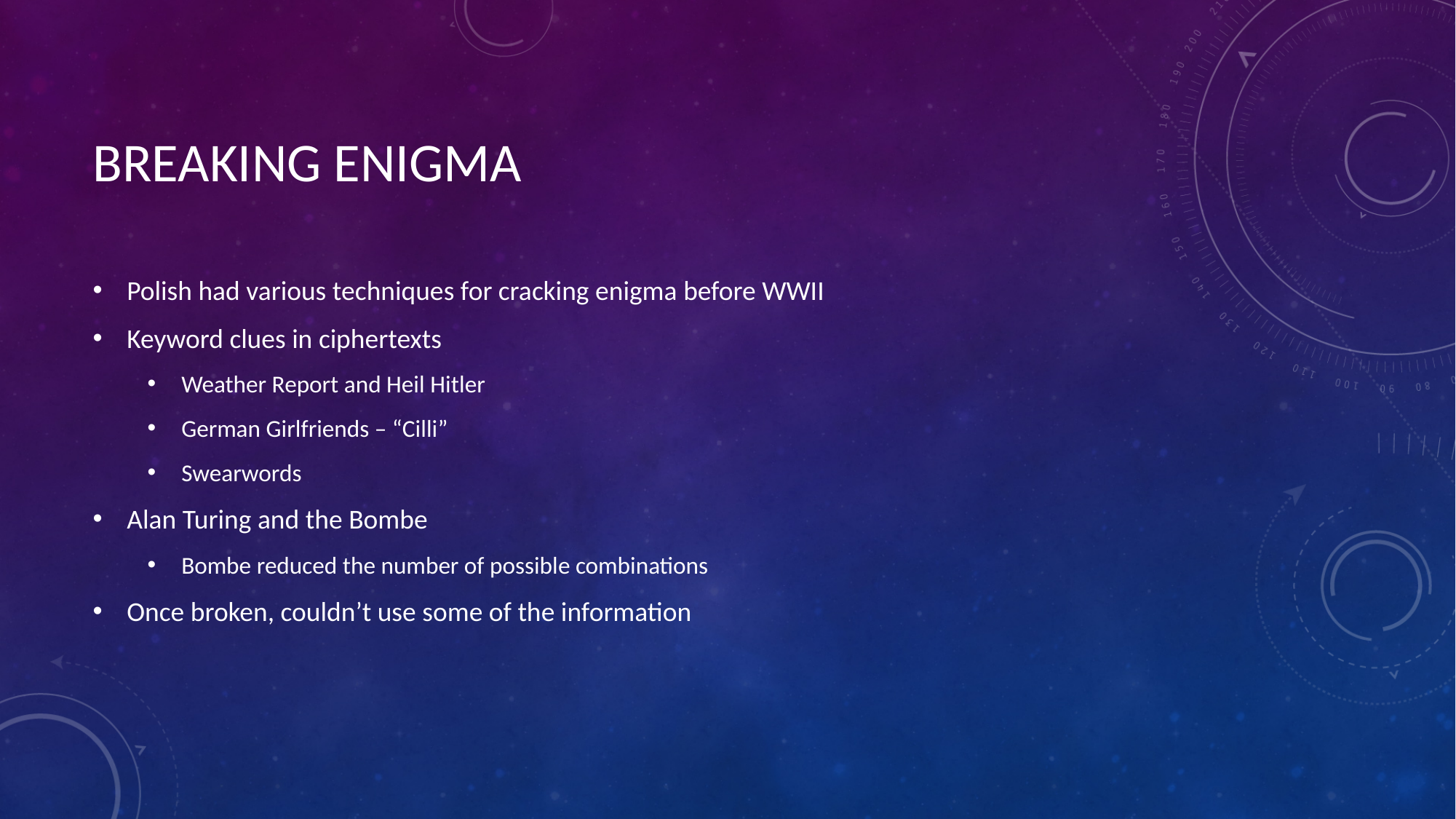

# Breaking Enigma
Polish had various techniques for cracking enigma before WWII
Keyword clues in ciphertexts
Weather Report and Heil Hitler
German Girlfriends – “Cilli”
Swearwords
Alan Turing and the Bombe
Bombe reduced the number of possible combinations
Once broken, couldn’t use some of the information